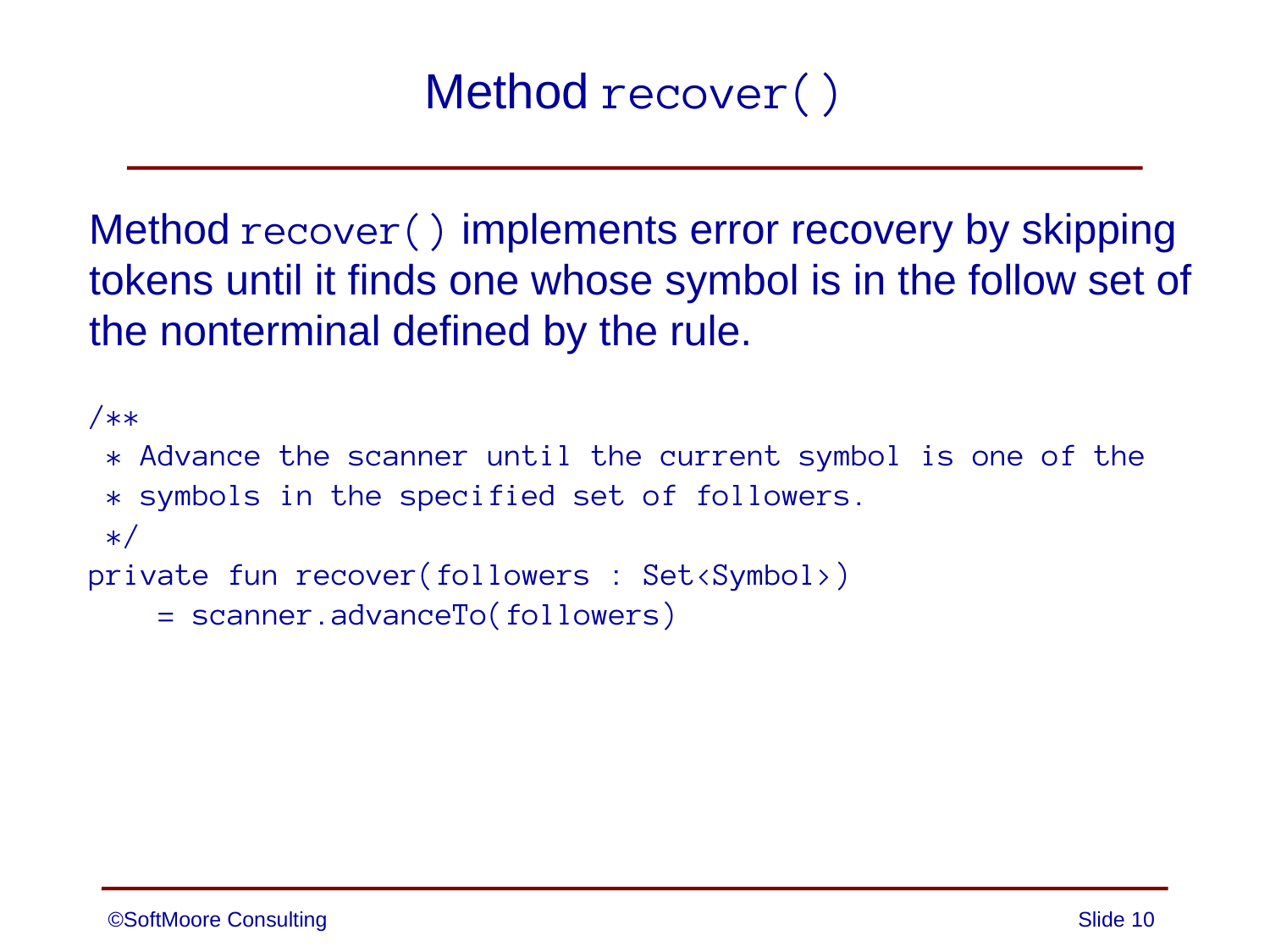

# Method recover()
Method recover() implements error recovery by skipping tokens until it finds one whose symbol is in the follow set of the nonterminal defined by the rule.

/**
 * Advance the scanner until the current symbol is one of the
 * symbols in the specified set of followers.
 */
private fun recover(followers : Set<Symbol>)
    = scanner.advanceTo(followers)
©SoftMoore Consulting
Slide 10